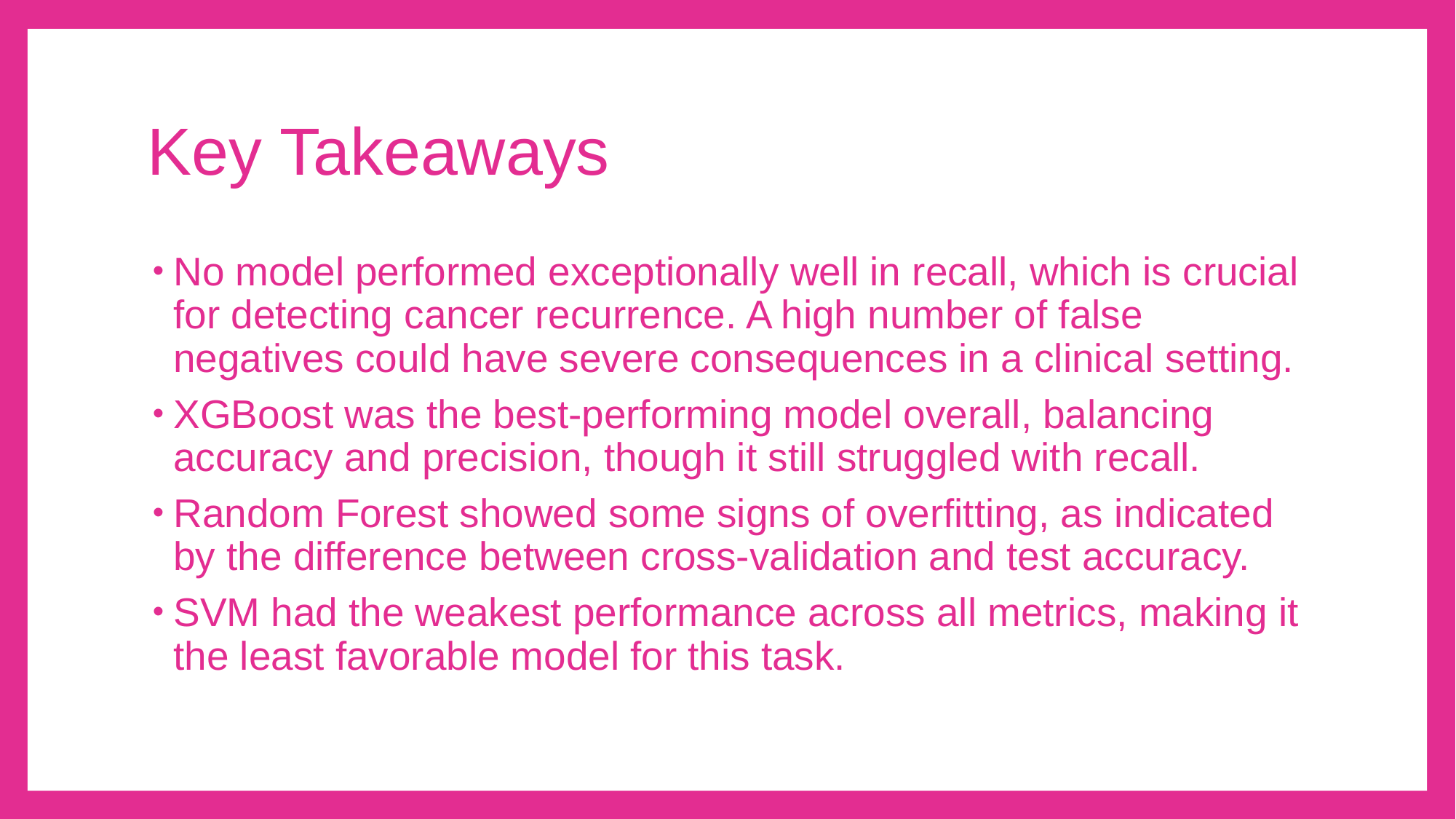

# Key Takeaways
No model performed exceptionally well in recall, which is crucial for detecting cancer recurrence. A high number of false negatives could have severe consequences in a clinical setting.
XGBoost was the best-performing model overall, balancing accuracy and precision, though it still struggled with recall.
Random Forest showed some signs of overfitting, as indicated by the difference between cross-validation and test accuracy.
SVM had the weakest performance across all metrics, making it the least favorable model for this task.